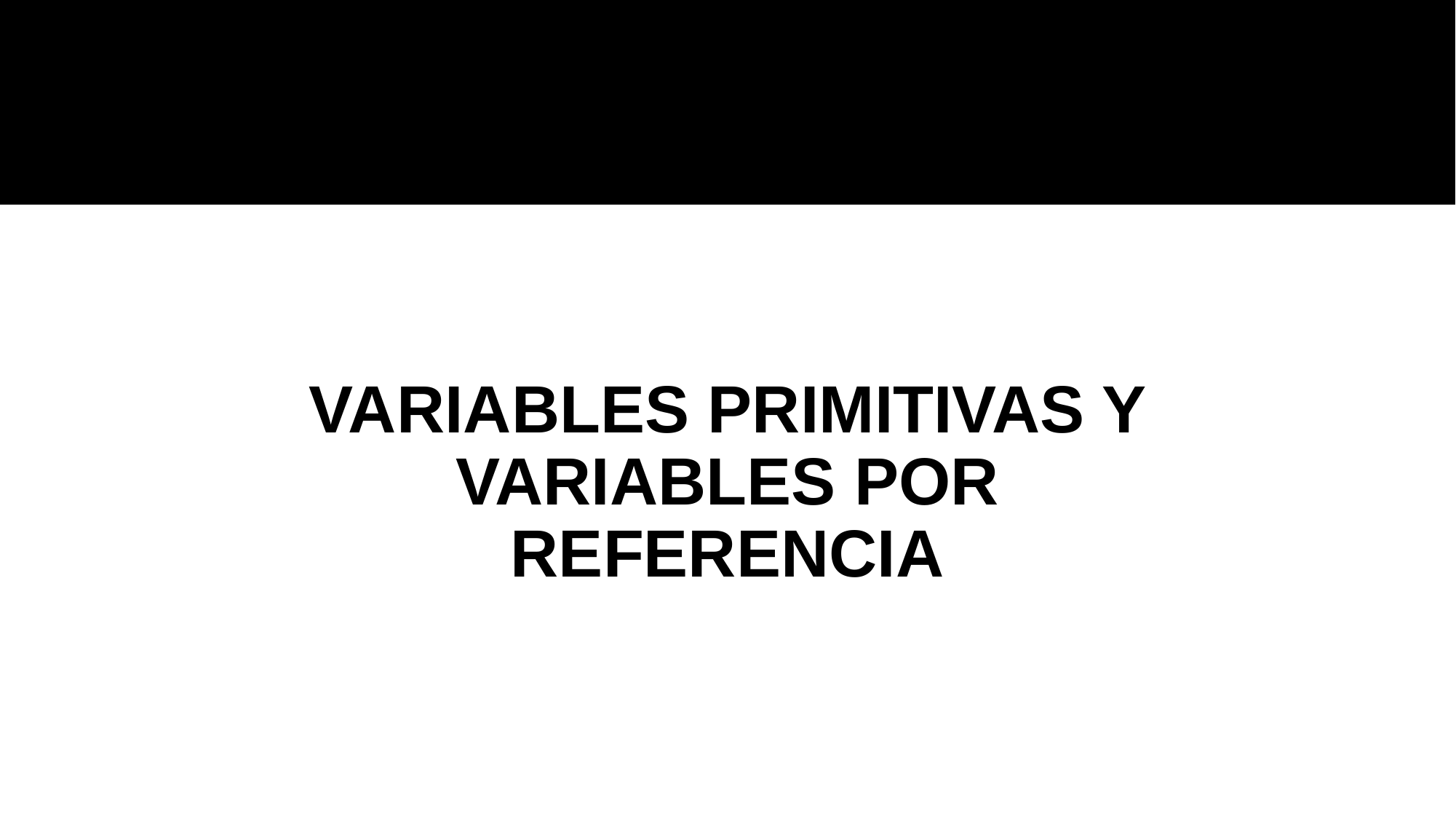

# VARIABLES PRIMITIVAS Y VARIABLES POR REFERENCIA